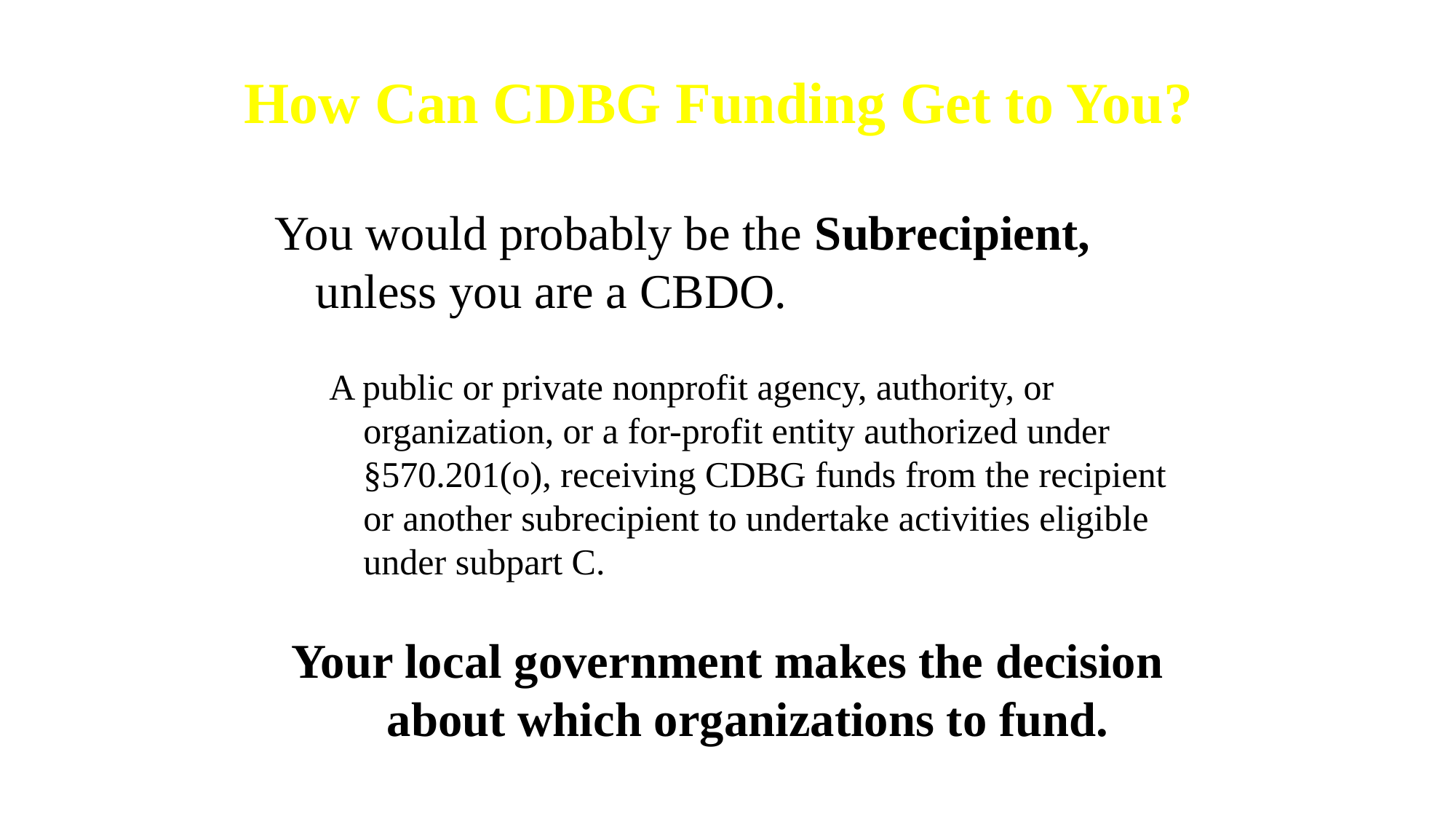

How Can CDBG Funding Get to You?
You would probably be the Subrecipient, unless you are a CBDO.

A public or private nonprofit agency, authority, or organization, or a for-profit entity authorized under §570.201(o), receiving CDBG funds from the recipient or another subrecipient to undertake activities eligible under subpart C.

Your local government makes the decision about which organizations to fund.